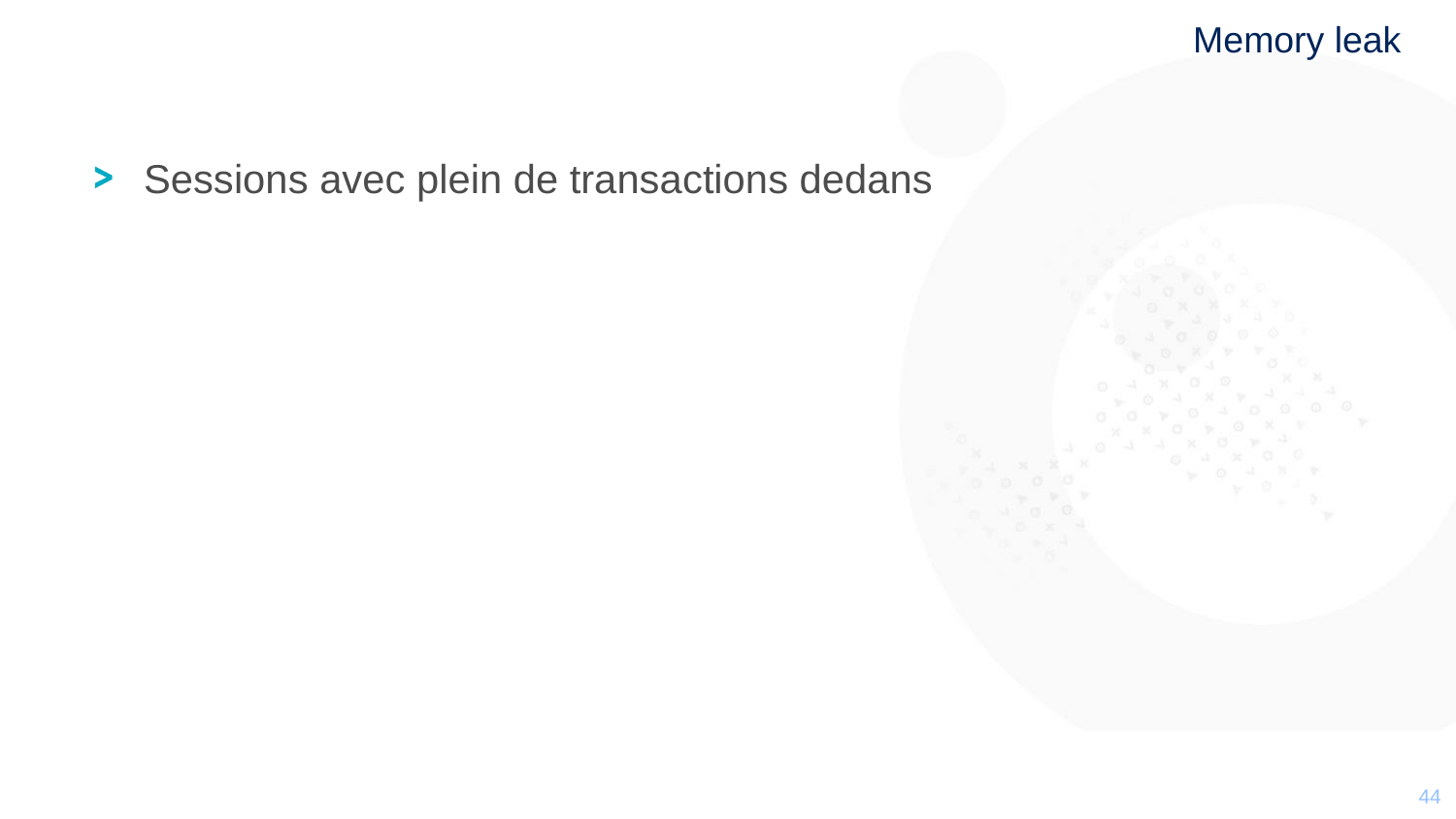

# Memory leak
Sessions avec plein de transactions dedans